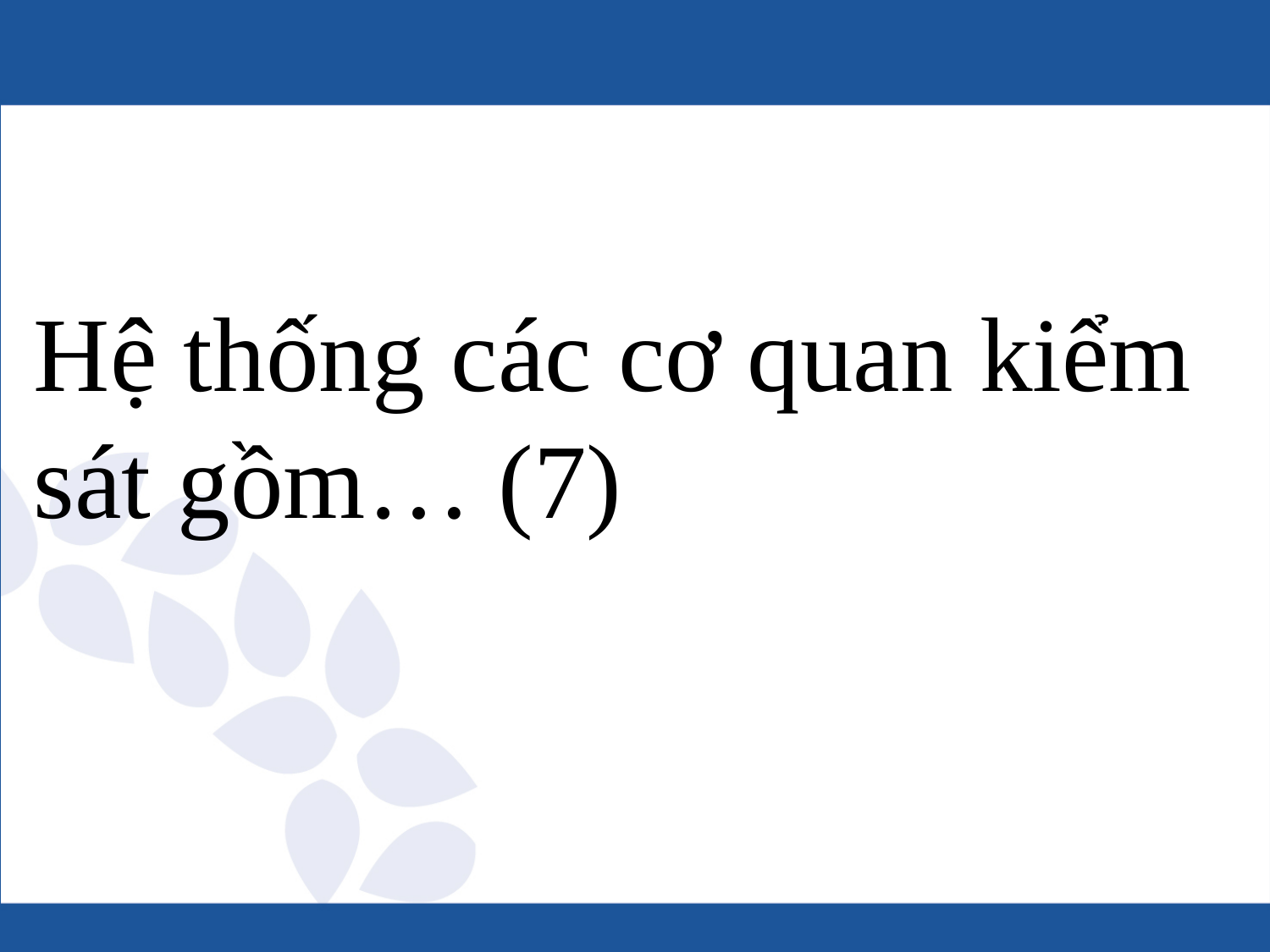

# Hệ thống các cơ quan kiểm sát gồm… (7)
48